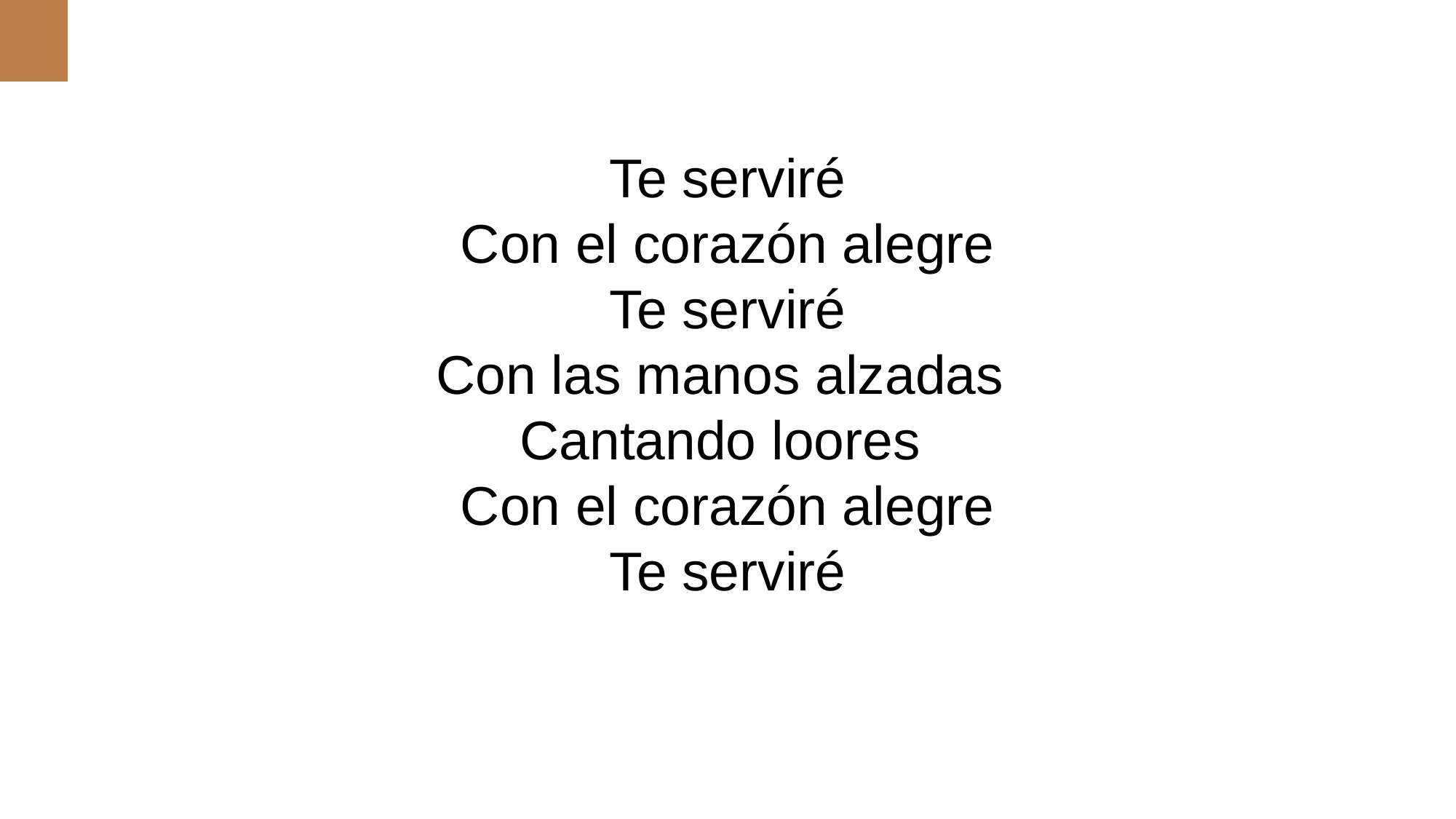

Te serviré
Con el corazón alegre
Te serviré
Con las manos alzadas
Cantando loores
Con el corazón alegre
Te serviré